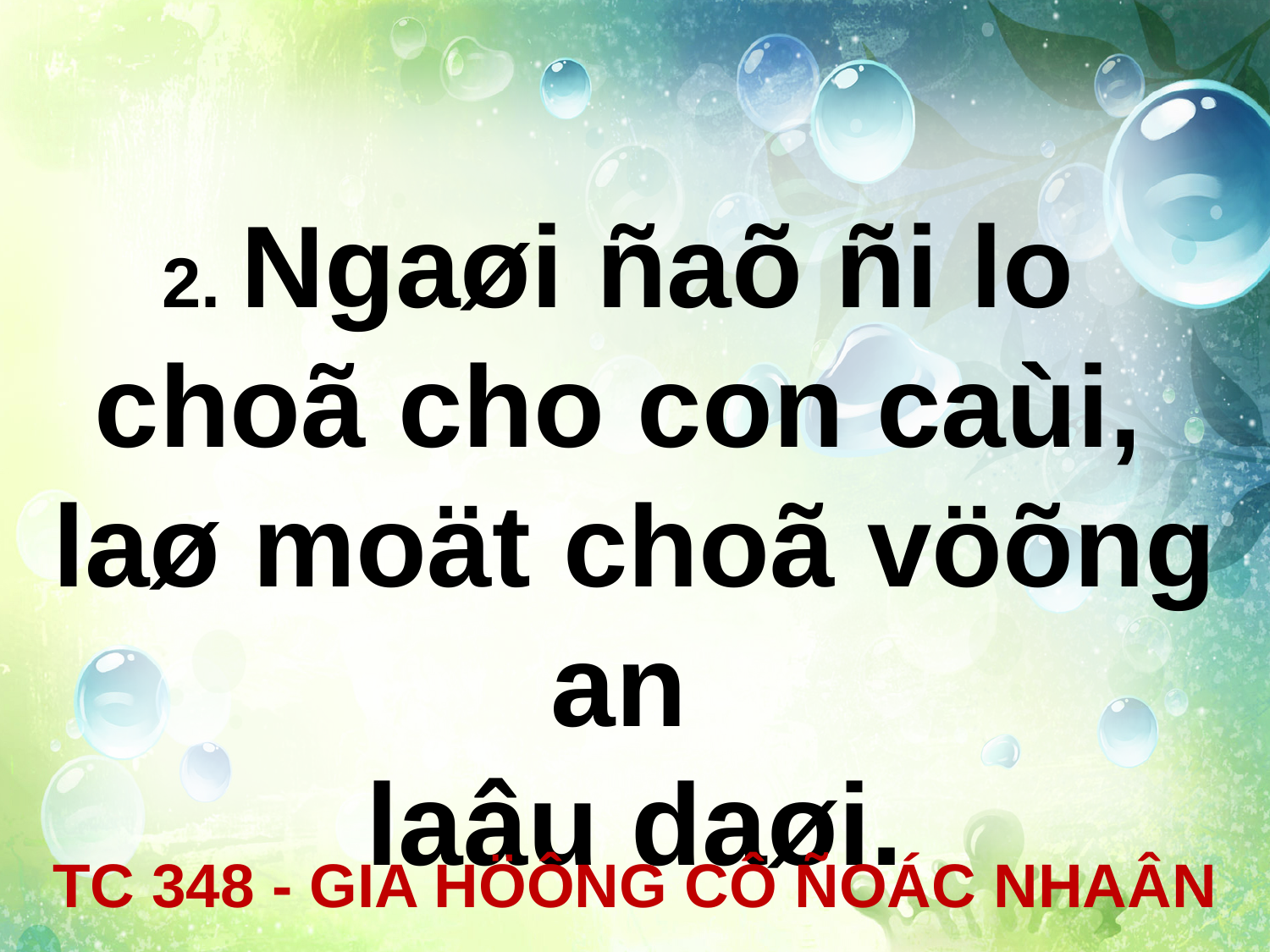

2. Ngaøi ñaõ ñi lo
choã cho con caùi,
laø moät choã vöõng an
laâu daøi.
TC 348 - GIA HÖÔNG CÔ ÑOÁC NHAÂN